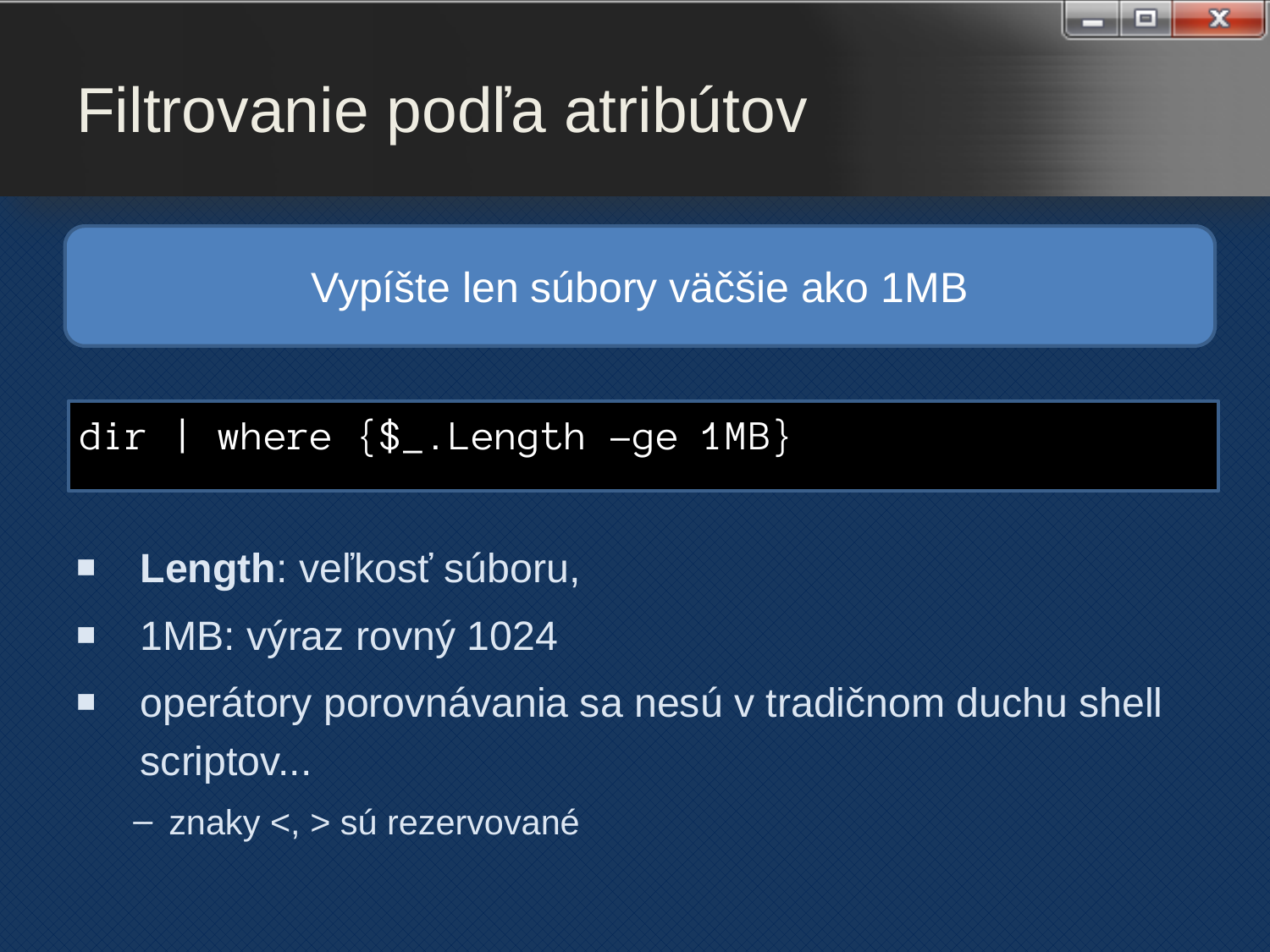

# Filtrovanie podľa atribútov
Vypíšte len súbory väčšie ako 1MB
dir | where {$_.Length -ge 1MB}
Length: veľkosť súboru,
1MB: výraz rovný 1024
operátory porovnávania sa nesú v tradičnom duchu shell scriptov...
znaky <, > sú rezervované